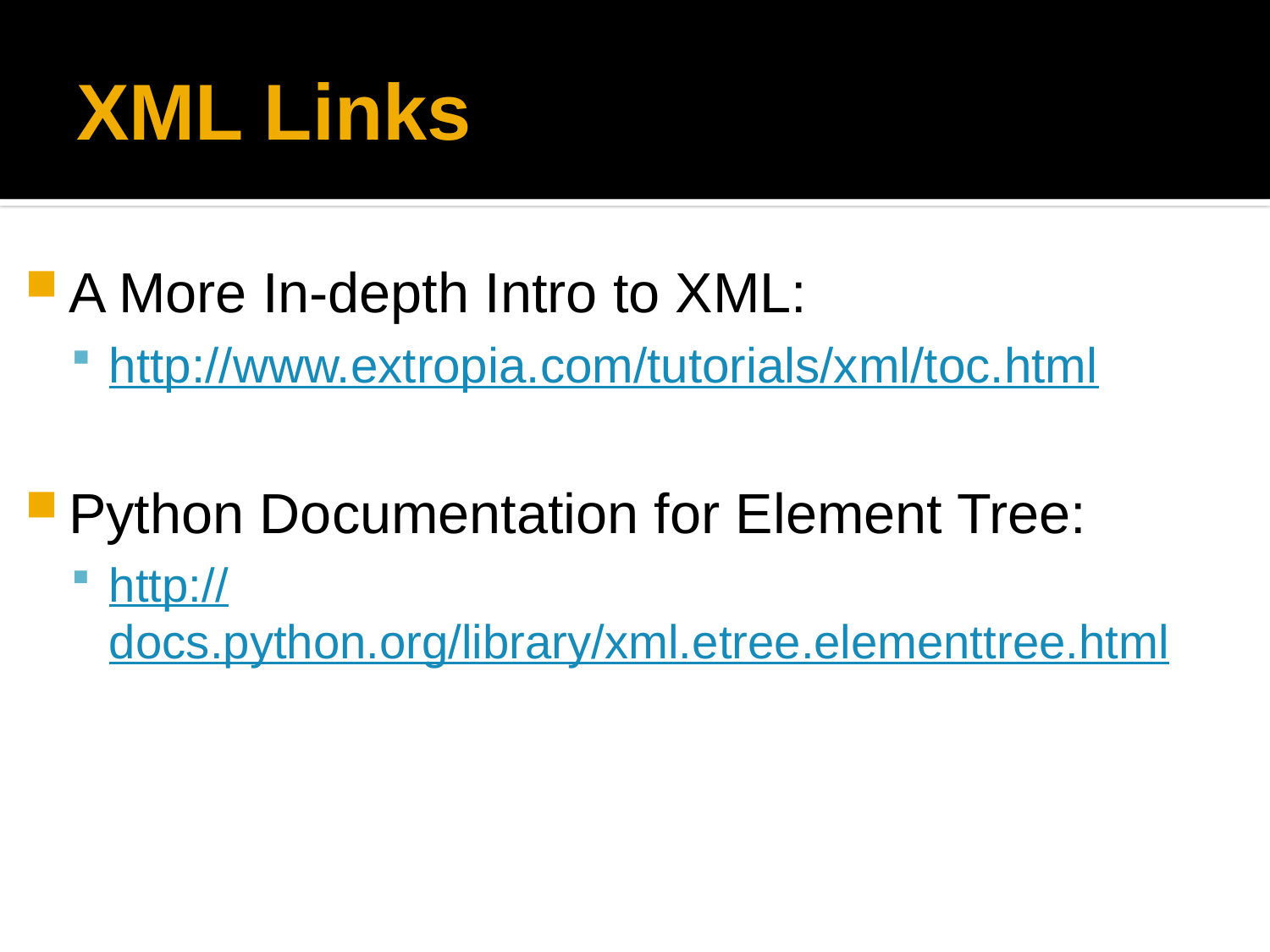

# XML Links
A More In-depth Intro to XML:
http://www.extropia.com/tutorials/xml/toc.html

Python Documentation for Element Tree:
http://docs.python.org/library/xml.etree.elementtree.html